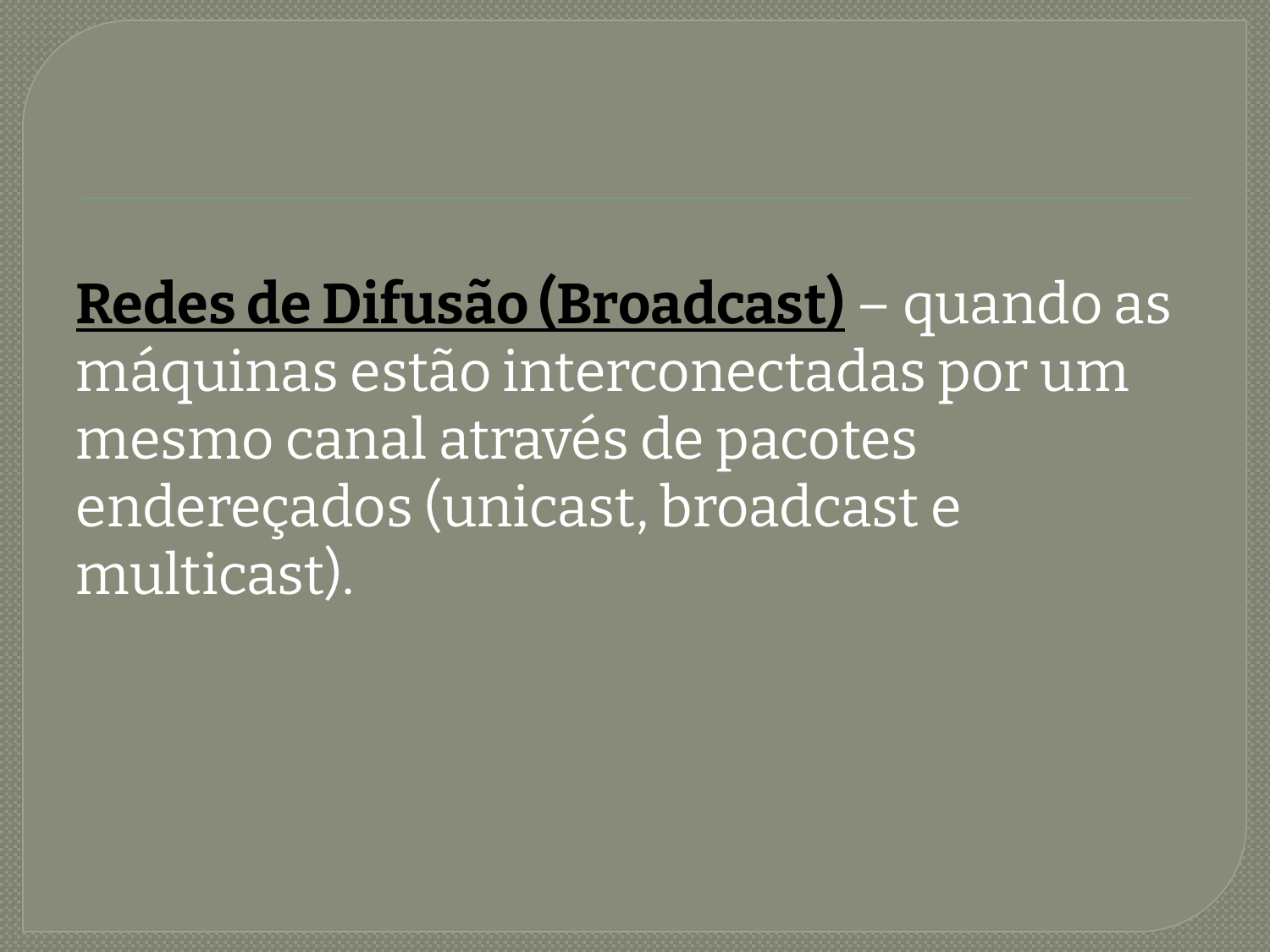

Redes de Difusão (Broadcast) – quando as máquinas estão interconectadas por um mesmo canal através de pacotes endereçados (unicast, broadcast e multicast).